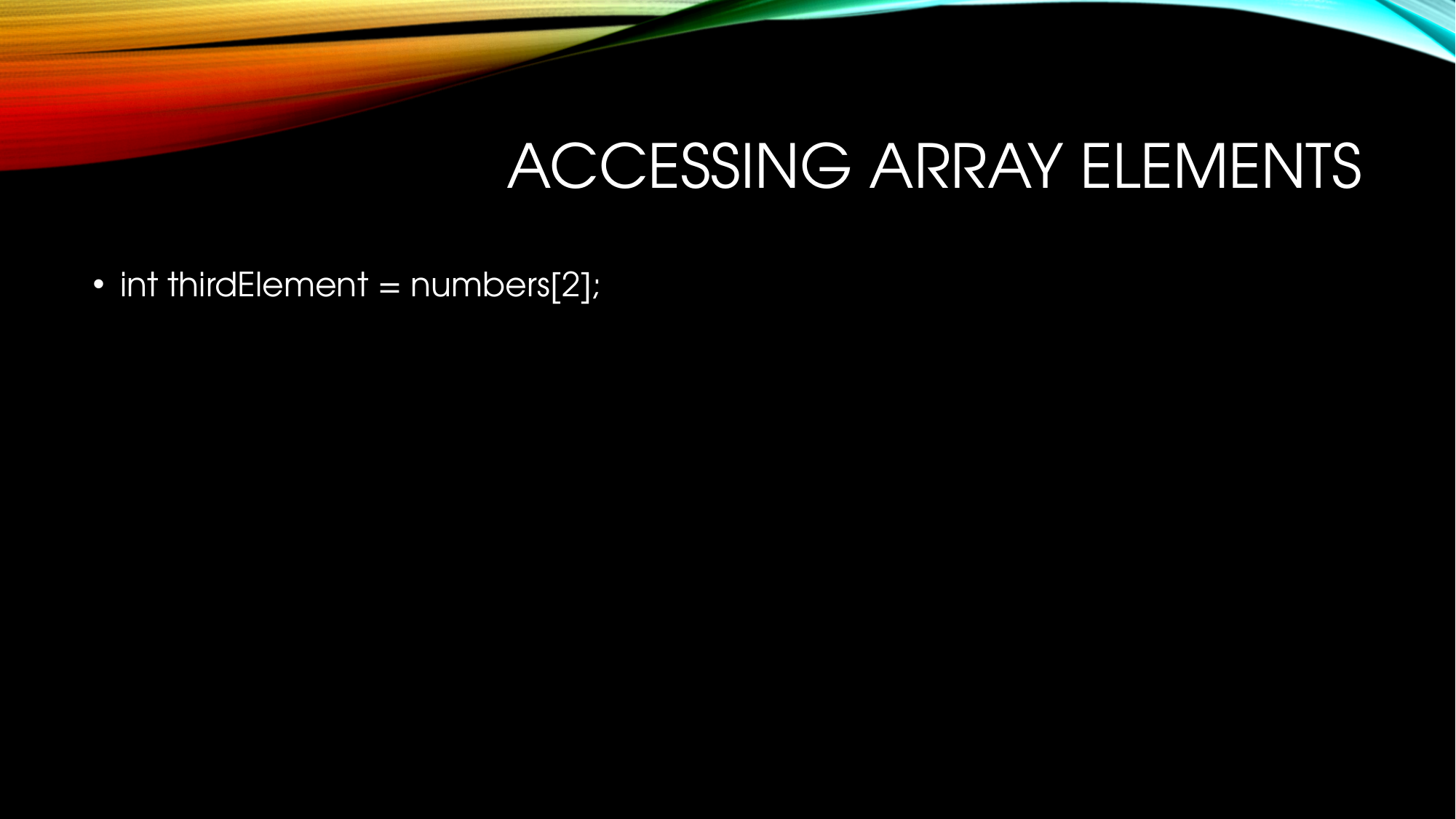

# Accessing Array Elements
int thirdElement = numbers[2];